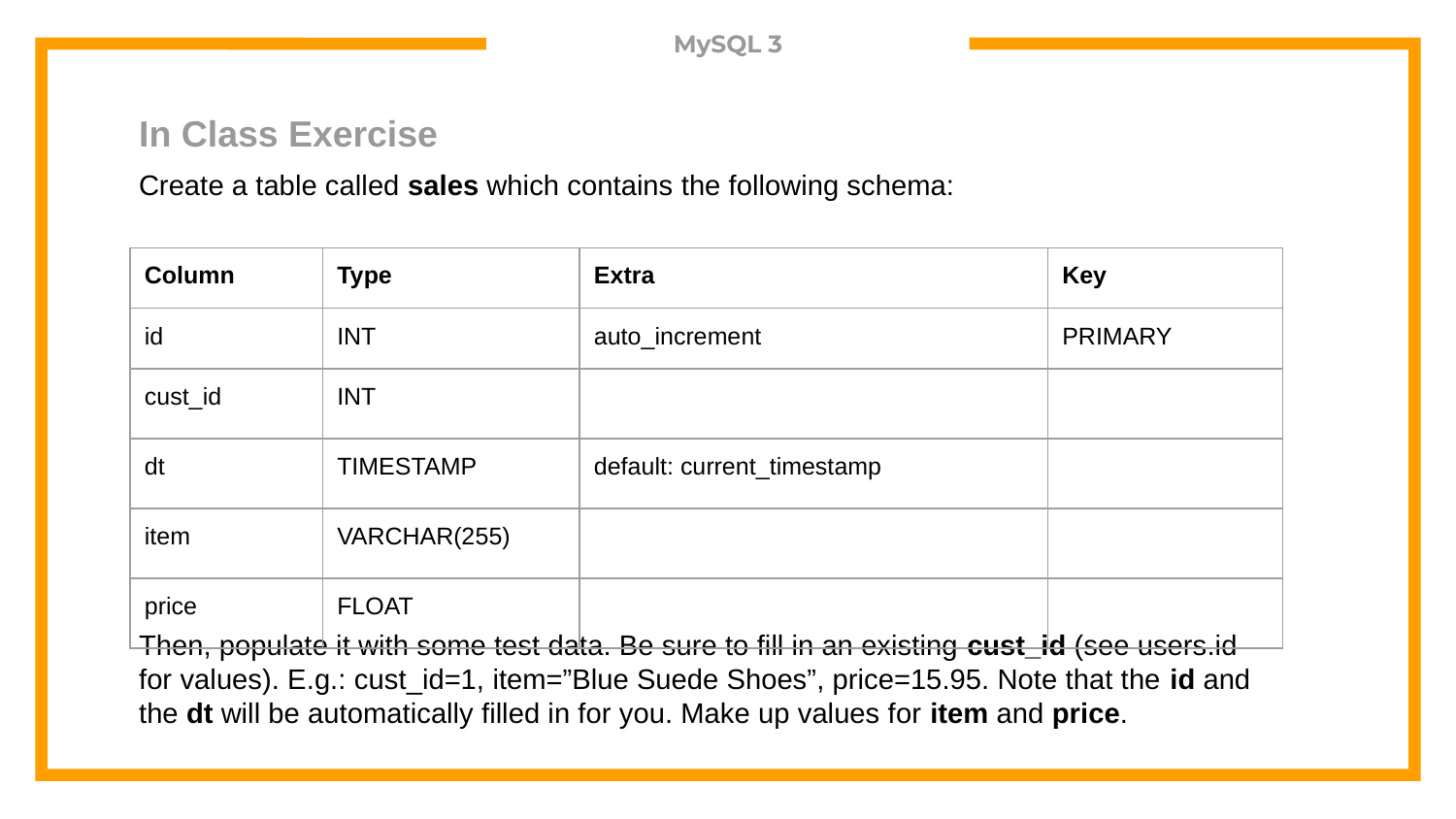

# MySQL 3
In Class Exercise
Create a table called sales which contains the following schema:

Then, populate it with some test data. Be sure to fill in an existing cust_id (see users.id for values). E.g.: cust_id=1, item=”Blue Suede Shoes”, price=15.95. Note that the id and the dt will be automatically filled in for you. Make up values for item and price.
| Column | Type | Extra | Key |
| --- | --- | --- | --- |
| id | INT | auto\_increment | PRIMARY |
| cust\_id | INT |  |  |
| dt | TIMESTAMP | default: current\_timestamp |  |
| item | VARCHAR(255) |  |  |
| price | FLOAT |  |  |